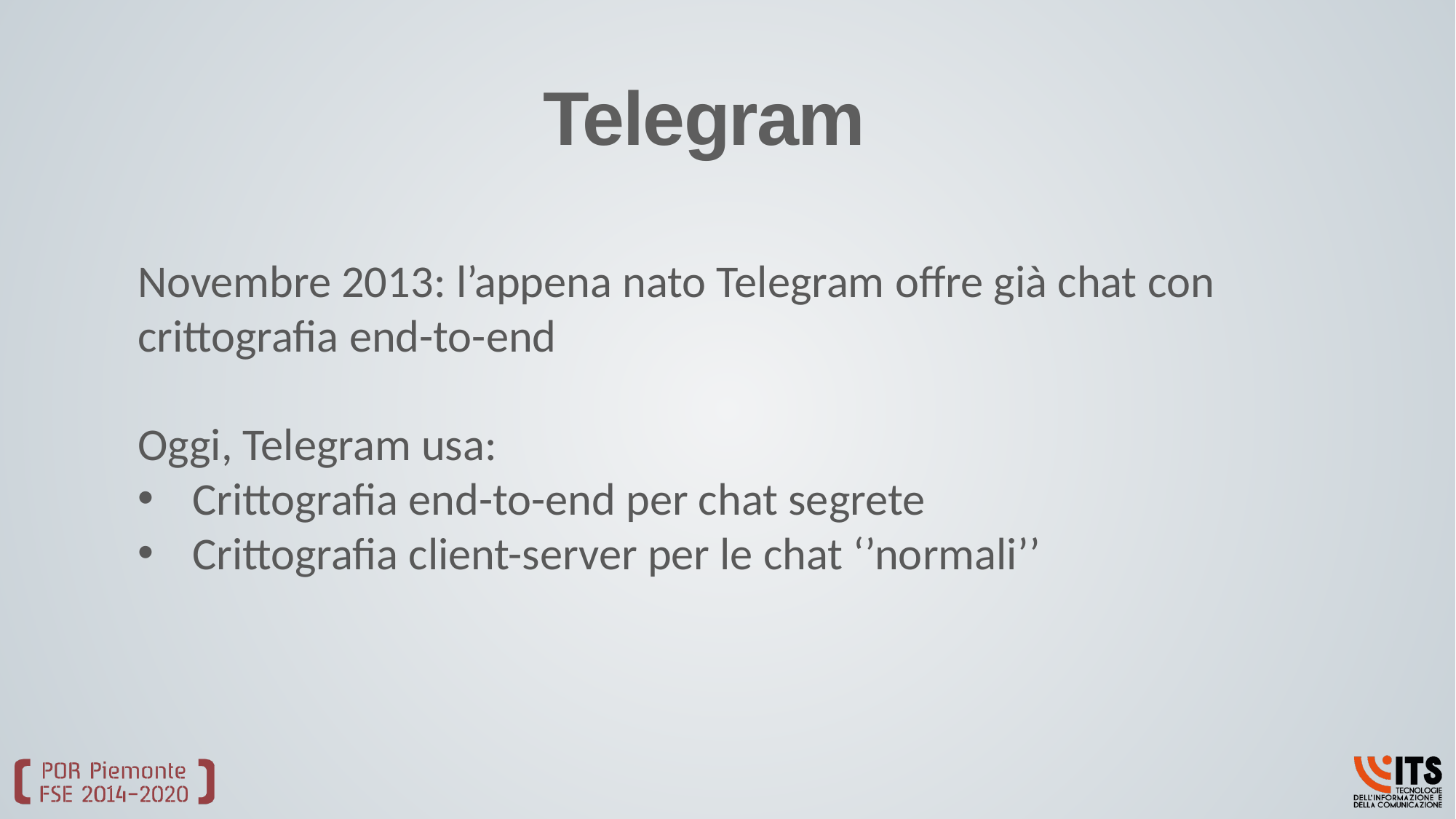

# Telegram
Novembre 2013: l’appena nato Telegram offre già chat con crittografia end-to-end

Oggi, Telegram usa:
Crittografia end-to-end per chat segrete
Crittografia client-server per le chat ‘’normali’’